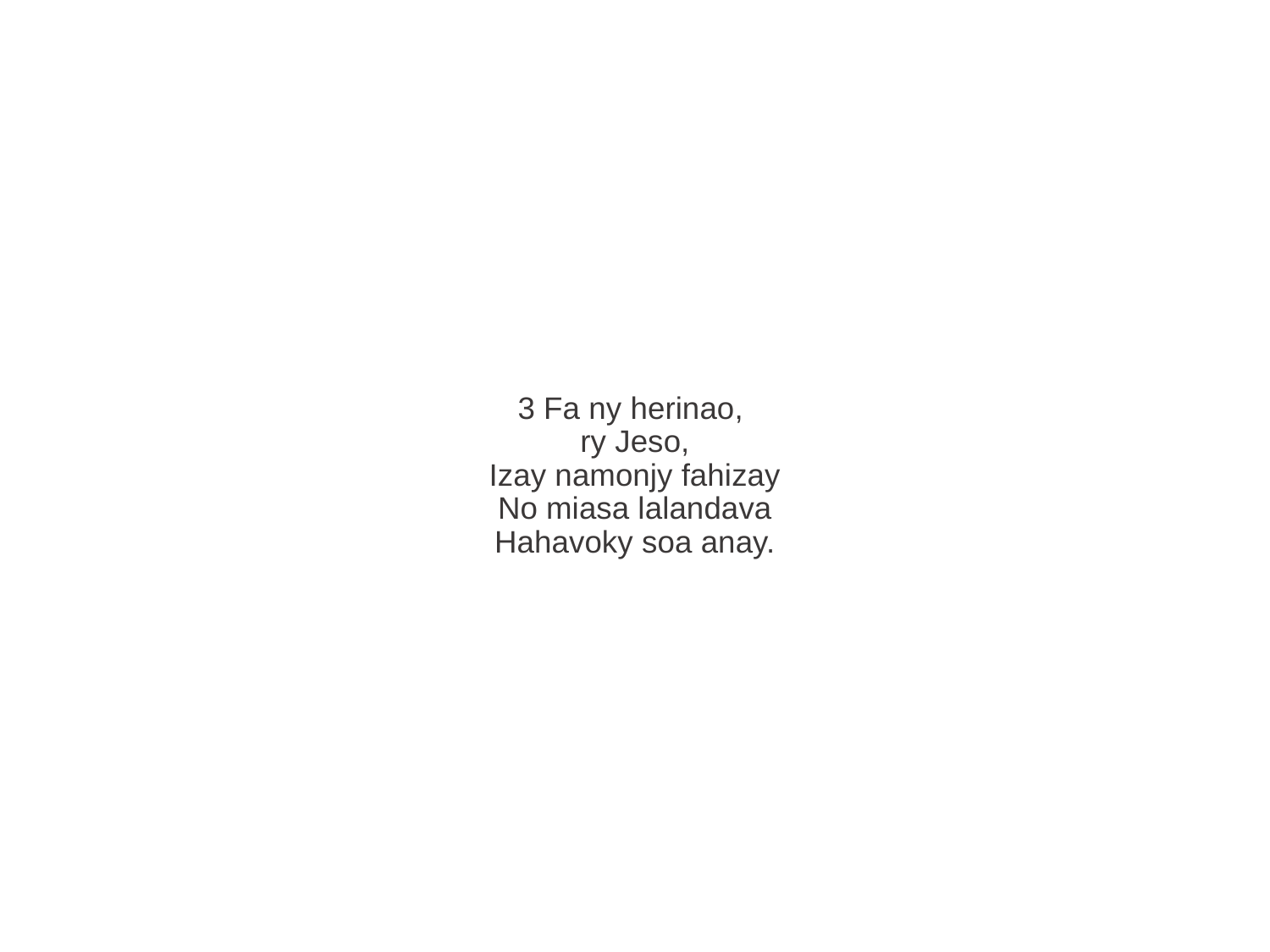

3 Fa ny herinao,
ry Jeso,
Izay namonjy fahizay
No miasa lalandava
Hahavoky soa anay.